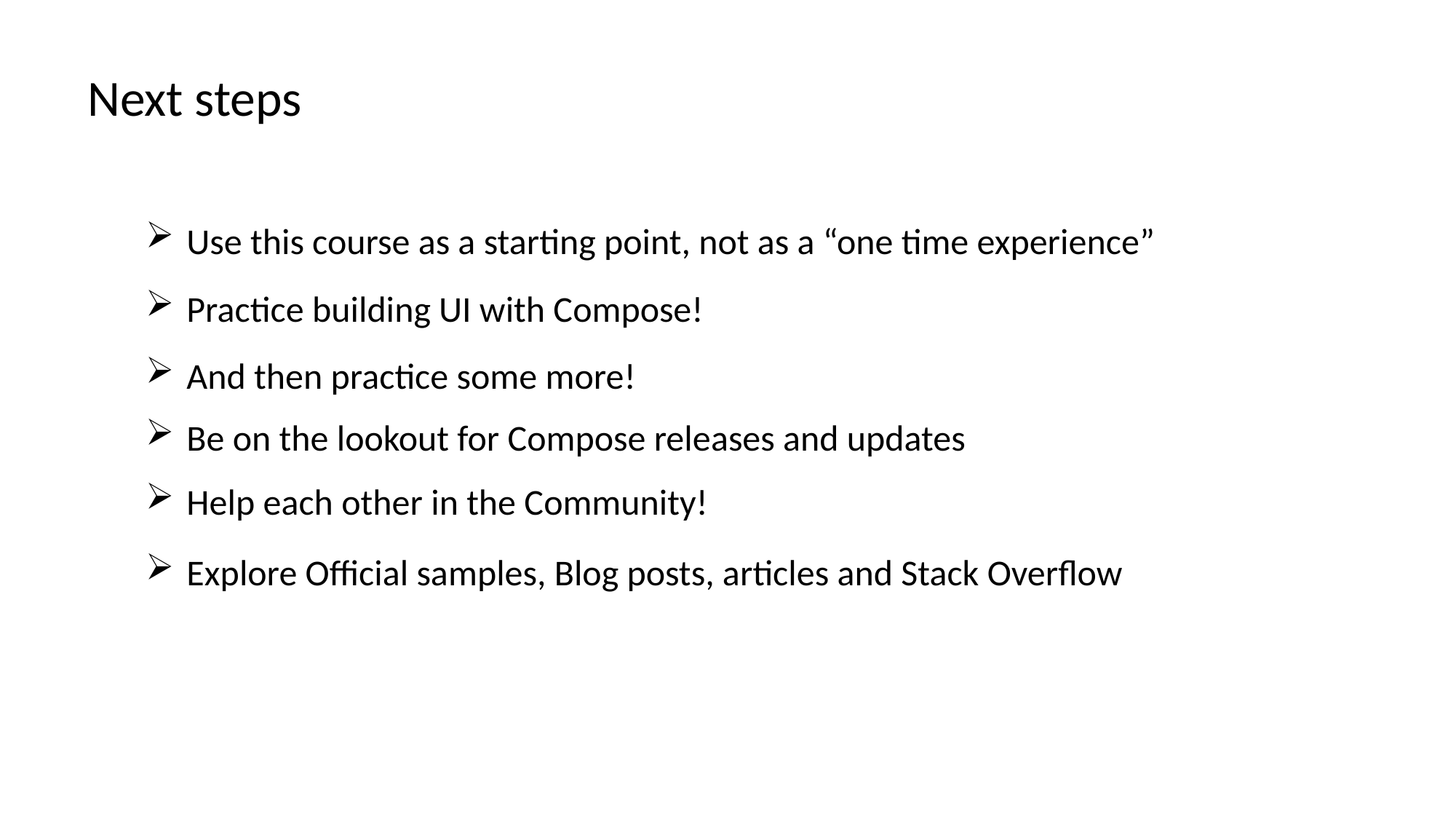

# Next steps
Use this course as a starting point, not as a “one time experience”
Practice building UI with Compose!
And then practice some more!
Be on the lookout for Compose releases and updates
Help each other in the Community!
Explore Official samples, Blog posts, articles and Stack Overflow